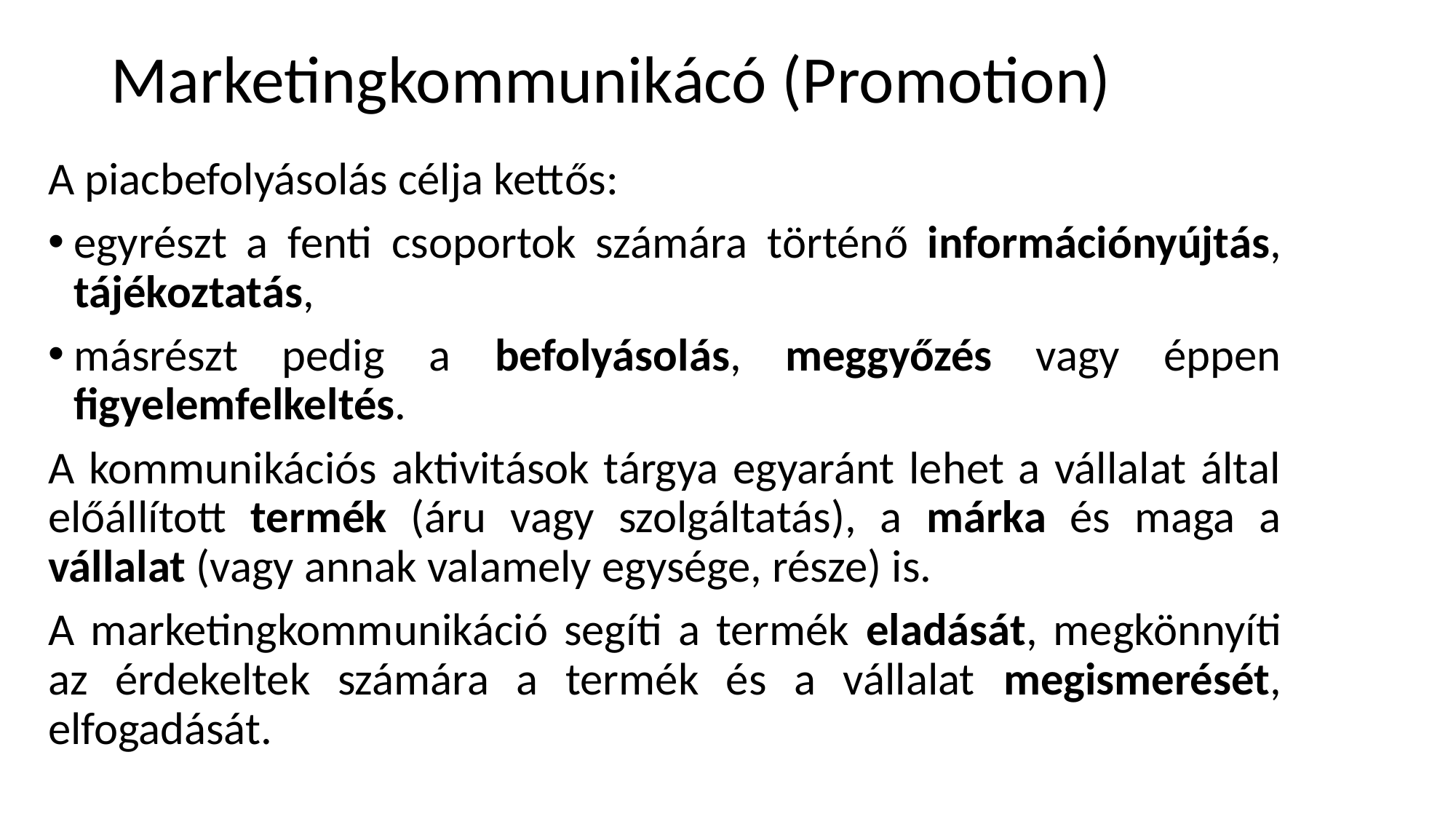

# Marketingkommunikácó (Promotion)
A piacbefolyásolás célja kettős:
egyrészt a fenti csoportok számára történő információnyújtás, tájékoztatás,
másrészt pedig a befolyásolás, meggyőzés vagy éppen figyelemfelkeltés.
A kommunikációs aktivitások tárgya egyaránt lehet a vállalat által előállított termék (áru vagy szolgáltatás), a márka és maga a vállalat (vagy annak valamely egysége, része) is.
A marketingkommunikáció segíti a termék eladását, megkönnyíti az érdekeltek számára a termék és a vállalat megismerését, elfogadását.